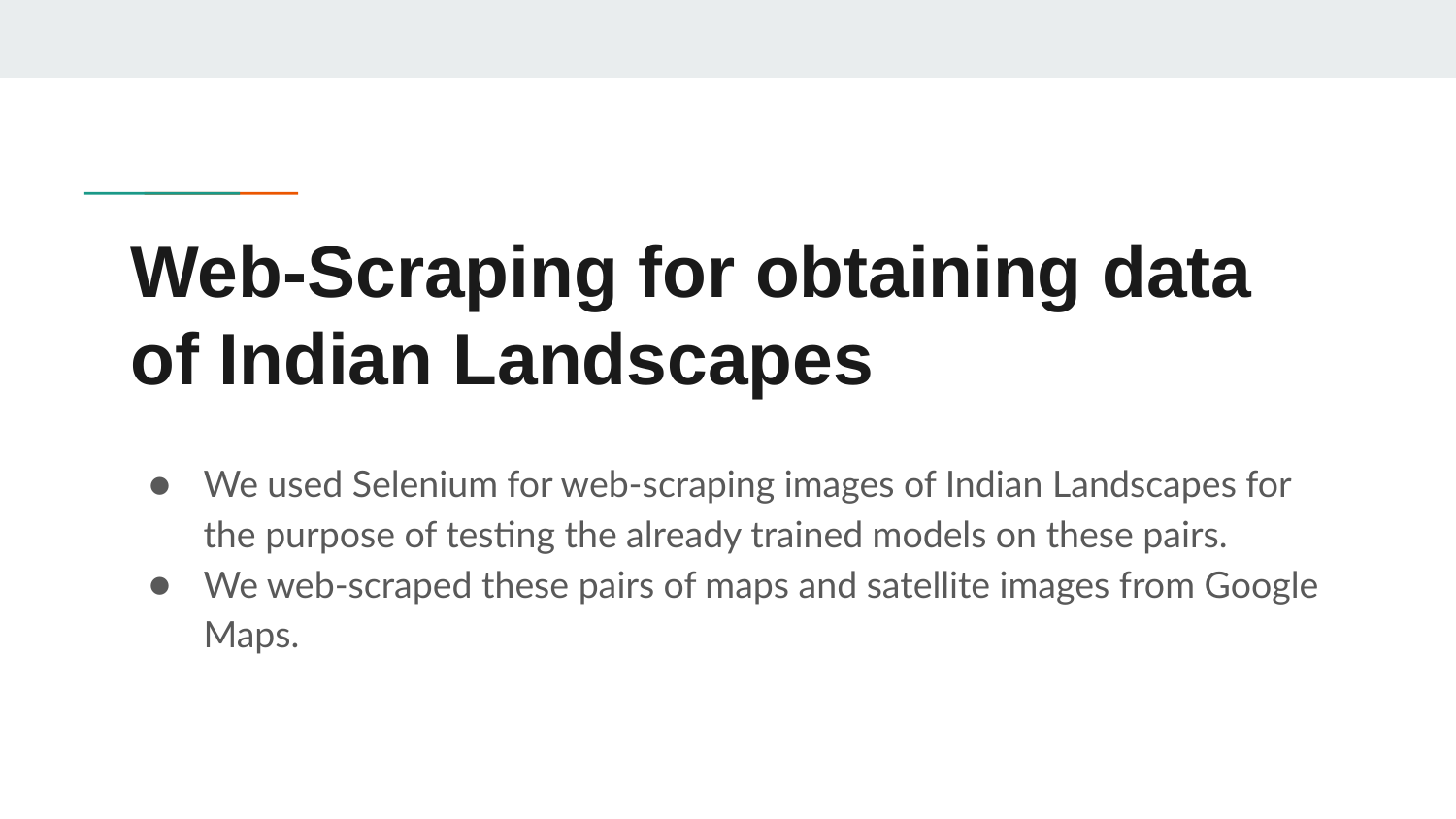

# Web-Scraping for obtaining data of Indian Landscapes
We used Selenium for web-scraping images of Indian Landscapes for the purpose of testing the already trained models on these pairs.
We web-scraped these pairs of maps and satellite images from Google Maps.